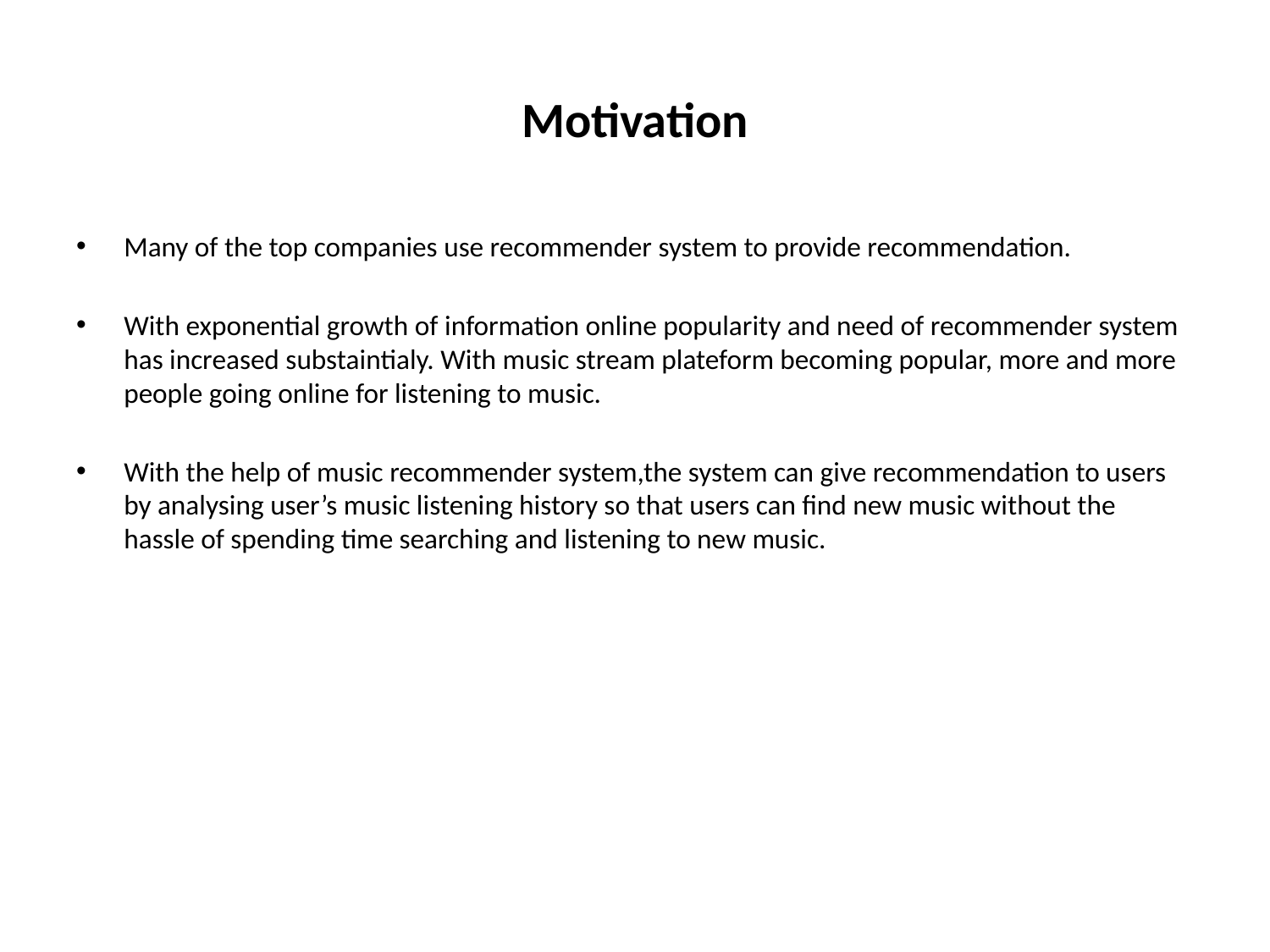

# Motivation
Many of the top companies use recommender system to provide recommendation.

With exponential growth of information online popularity and need of recommender system has increased substaintialy. With music stream plateform becoming popular, more and more people going online for listening to music.

With the help of music recommender system,the system can give recommendation to users by analysing user’s music listening history so that users can find new music without the hassle of spending time searching and listening to new music.